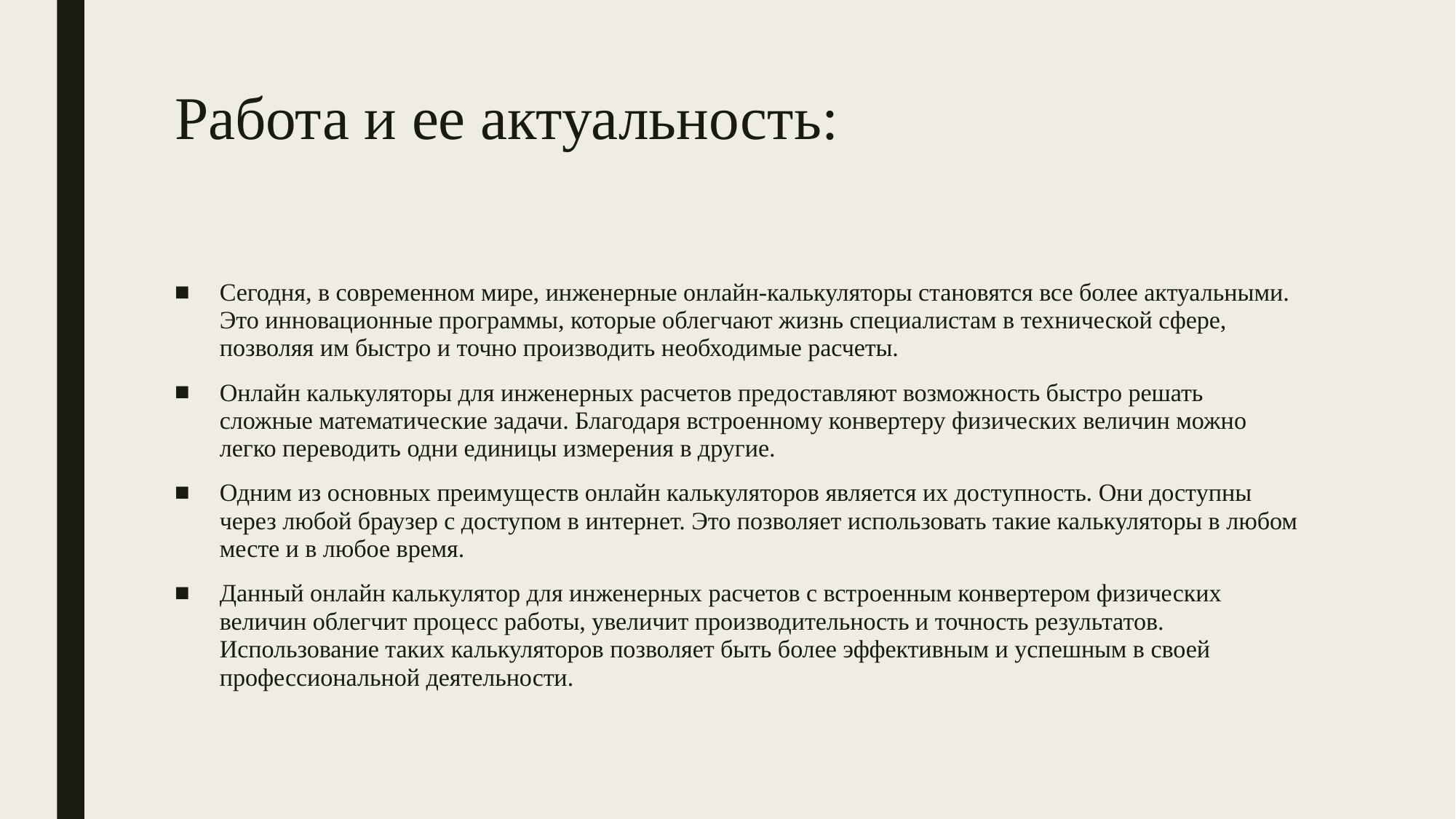

# Работа и ее актуальность:
Сегодня, в современном мире, инженерные онлайн-калькуляторы становятся все более актуальными. Это инновационные программы, которые облегчают жизнь специалистам в технической сфере, позволяя им быстро и точно производить необходимые расчеты.
Онлайн калькуляторы для инженерных расчетов предоставляют возможность быстро решать сложные математические задачи. Благодаря встроенному конвертеру физических величин можно легко переводить одни единицы измерения в другие.
Одним из основных преимуществ онлайн калькуляторов является их доступность. Они доступны через любой браузер с доступом в интернет. Это позволяет использовать такие калькуляторы в любом месте и в любое время.
Данный онлайн калькулятор для инженерных расчетов с встроенным конвертером физических величин облегчит процесс работы, увеличит производительность и точность результатов. Использование таких калькуляторов позволяет быть более эффективным и успешным в своей профессиональной деятельности.